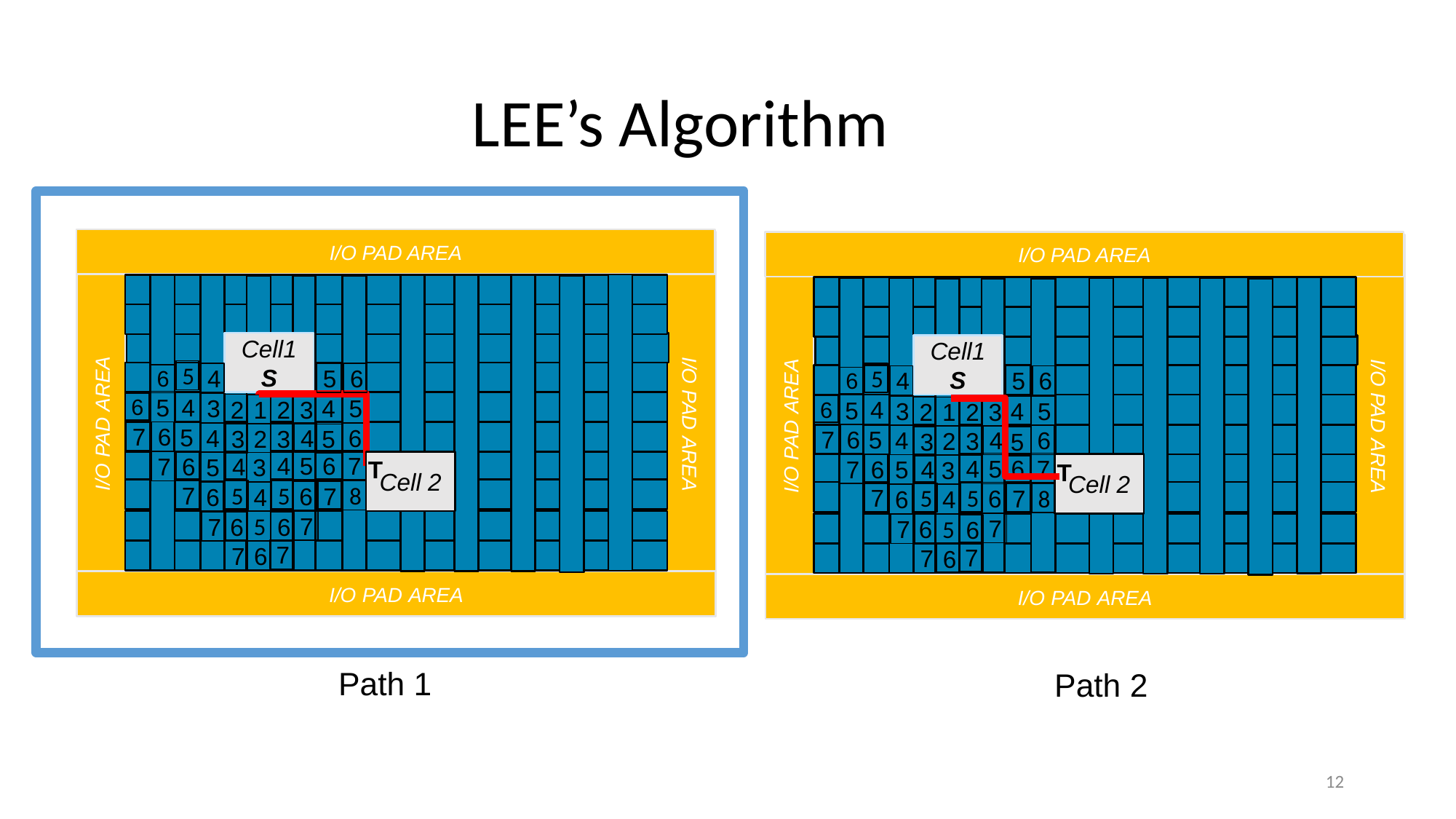

LEE’s Algorithm

I/O PAD AREA
I/O PAD AREA

Cell1 S

Cell1 S

 5

 5
 4
 6
 5
 6

 5
 4
 6
 6

 4
 5
 6
 3
 4
 5
 2
 2
 1
 3

 4
 5
 6
 3
 4
 5
 2
 2
 1
 3
I/O PAD AREA
I/O PAD AREA
I/O PAD AREA
I/O PAD AREA

 7
 6

 5
 6
 4
 4
 3
 2
 5
 3
 7
 6

 5
 6
 4
 4
 3
 2
 5
 3
 4
 5
 6
 7

Cell 2

 4
 6
 7
 5
 3
 4
 5
 6
 7

Cell 2

 4
 6
 7
T
 5
 3
T

 5
 7
 5
 8
 7
 6
 6

 4
 5
 7
 5
 8
 7
 6
 6
 4

 7
 5
 6
 7
 6

 7
 5
 6
 7
 6
 7

 7
 6
 7

 7
 6
I/O PAD AREA
I/O PAD AREA
Path 1
Path 2
12